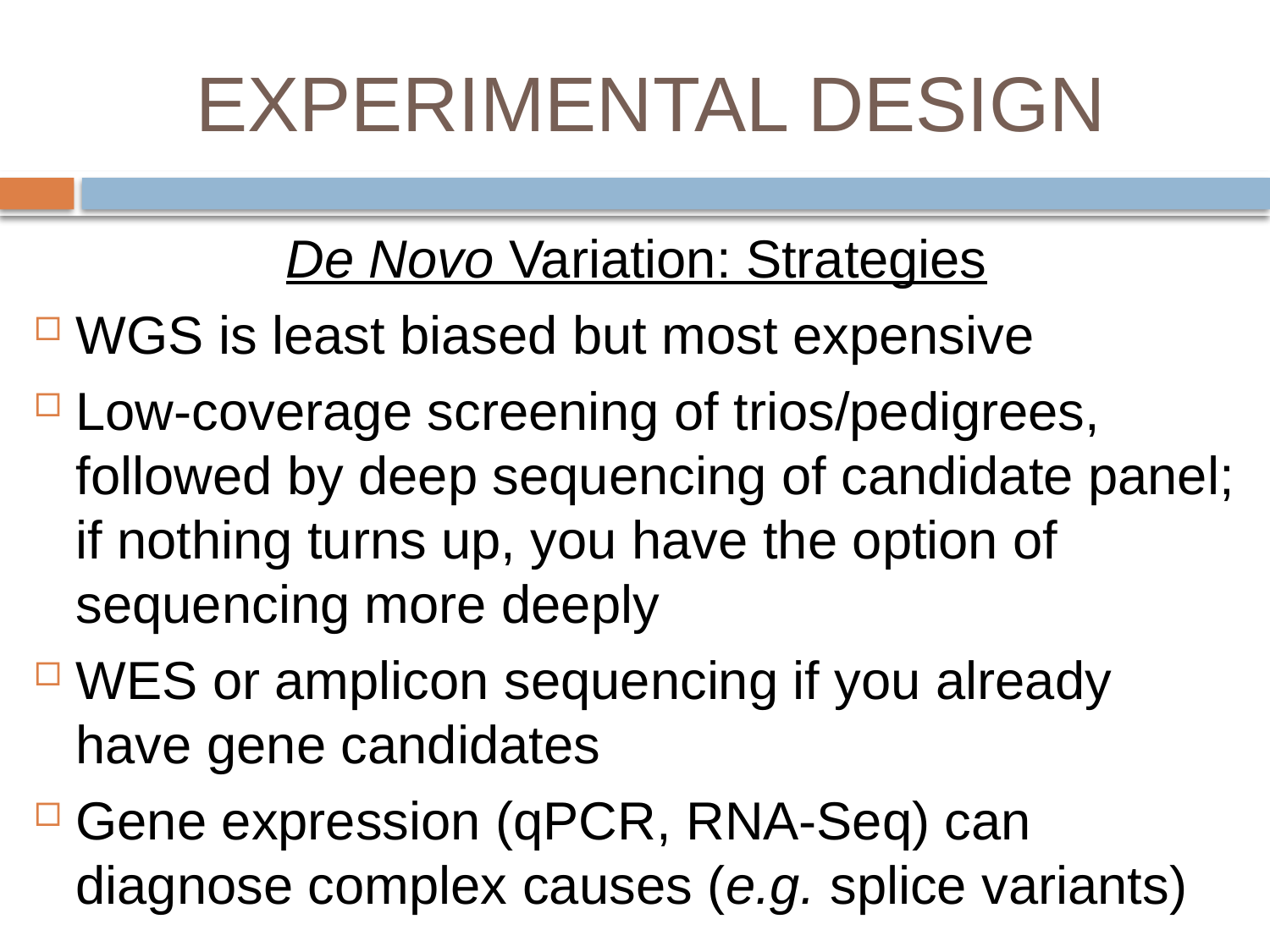

# EXPERIMENTAL DESIGN
De Novo Variation: Strategies
WGS is least biased but most expensive
Low-coverage screening of trios/pedigrees, followed by deep sequencing of candidate panel; if nothing turns up, you have the option of sequencing more deeply
WES or amplicon sequencing if you already have gene candidates
Gene expression (qPCR, RNA-Seq) can diagnose complex causes (e.g. splice variants)